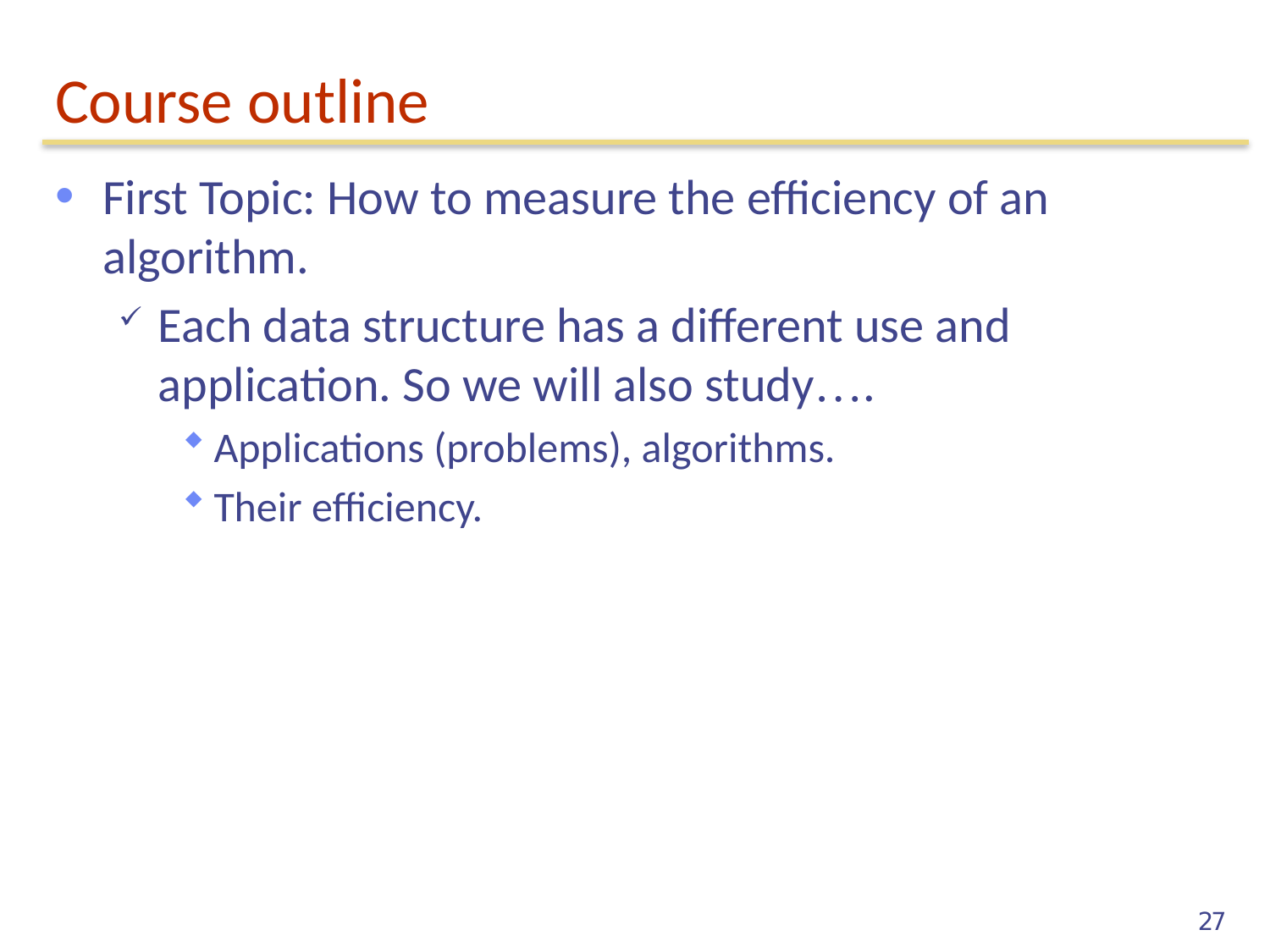

# Course outline
First Topic: How to measure the efficiency of an algorithm.
Each data structure has a different use and application. So we will also study….
Applications (problems), algorithms.
Their efficiency.
27